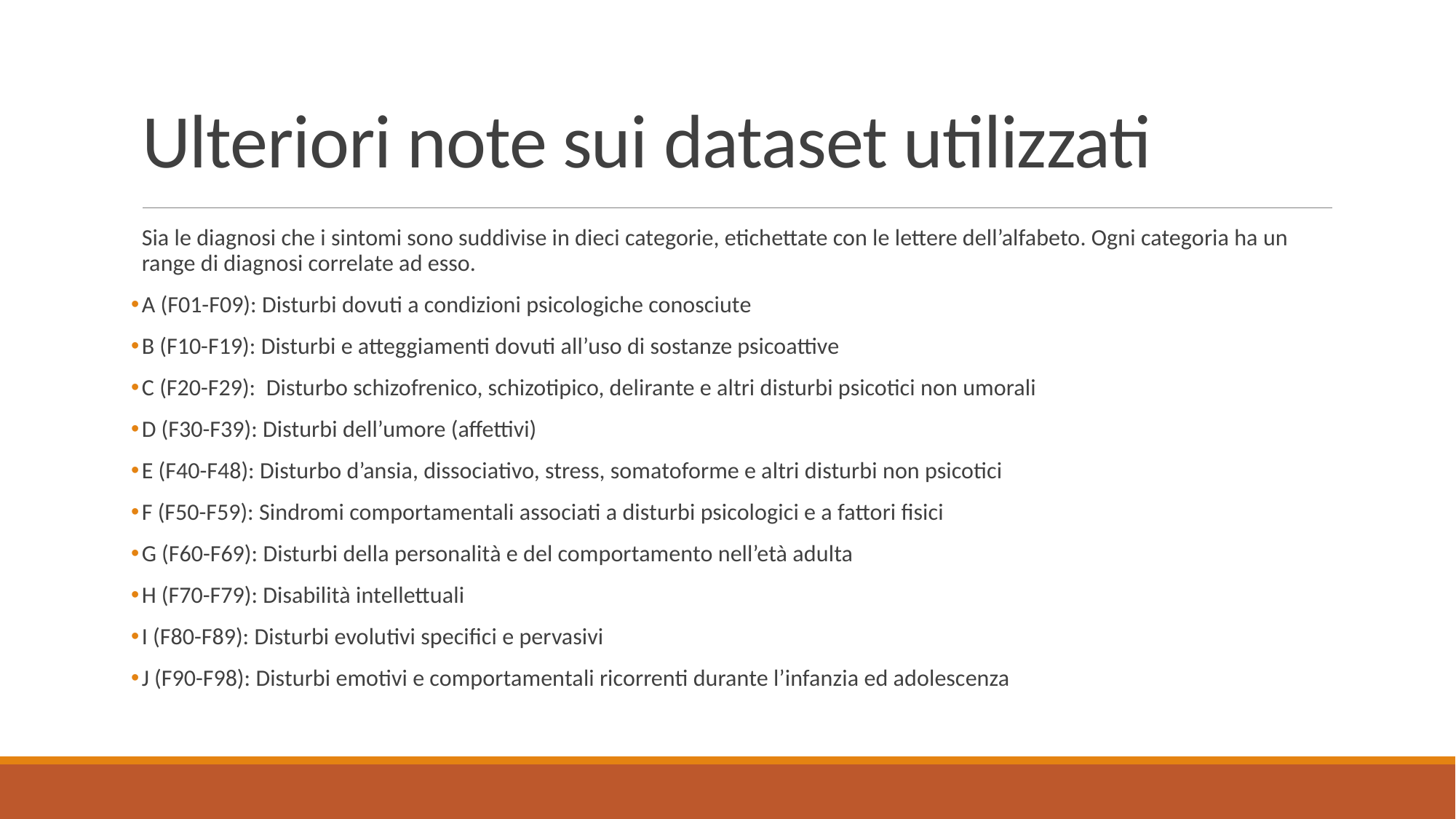

# Ulteriori note sui dataset utilizzati
Sia le diagnosi che i sintomi sono suddivise in dieci categorie, etichettate con le lettere dell’alfabeto. Ogni categoria ha un range di diagnosi correlate ad esso.
A (F01-F09): Disturbi dovuti a condizioni psicologiche conosciute
B (F10-F19): Disturbi e atteggiamenti dovuti all’uso di sostanze psicoattive
C (F20-F29):  Disturbo schizofrenico, schizotipico, delirante e altri disturbi psicotici non umorali
D (F30-F39): Disturbi dell’umore (affettivi)
E (F40-F48): Disturbo d’ansia, dissociativo, stress, somatoforme e altri disturbi non psicotici
F (F50-F59): Sindromi comportamentali associati a disturbi psicologici e a fattori fisici
G (F60-F69): Disturbi della personalità e del comportamento nell’età adulta
H (F70-F79): Disabilità intellettuali
I (F80-F89): Disturbi evolutivi specifici e pervasivi
J (F90-F98): Disturbi emotivi e comportamentali ricorrenti durante l’infanzia ed adolescenza